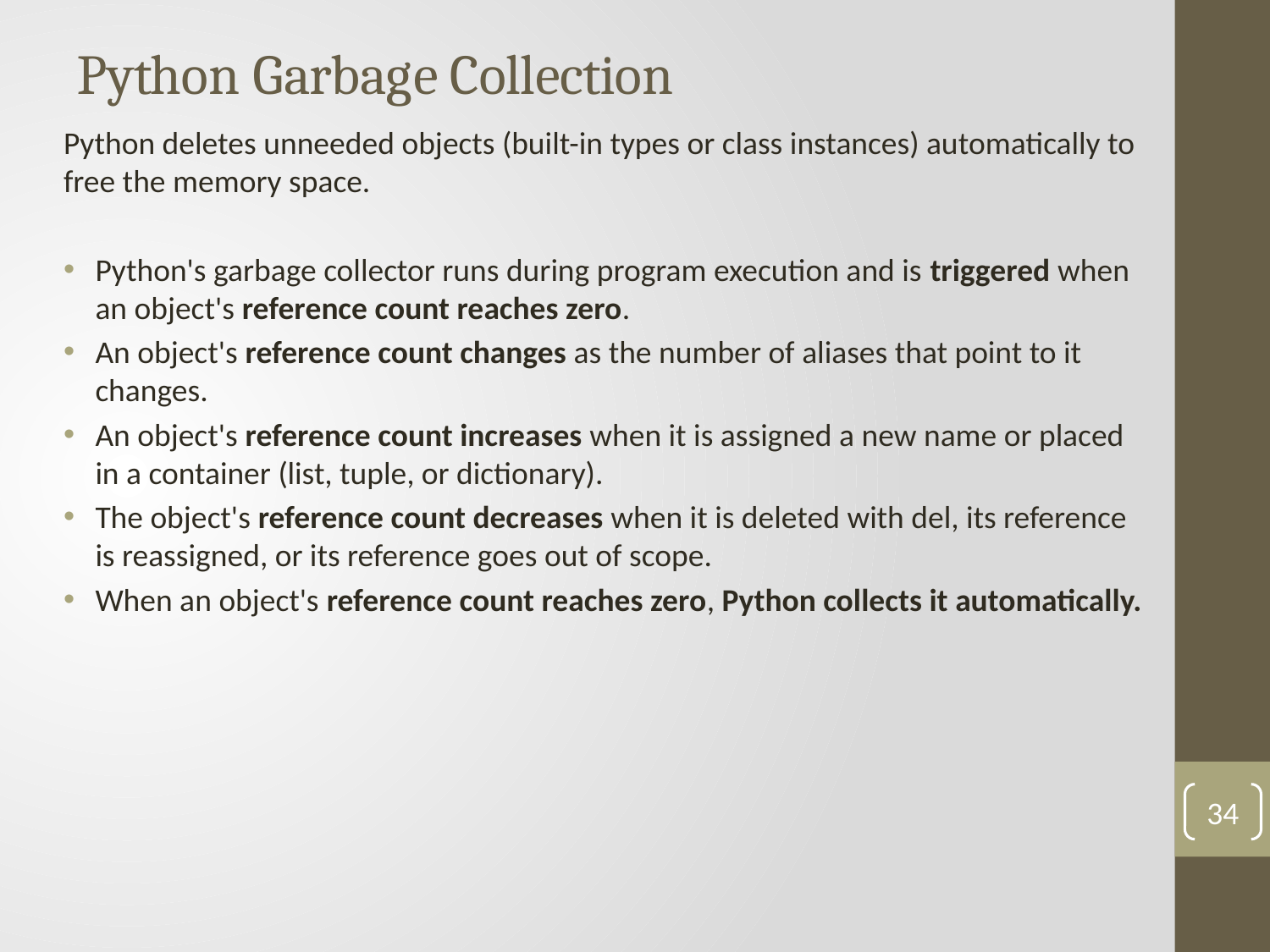

# Python Garbage Collection
Python deletes unneeded objects (built-in types or class instances) automatically to free the memory space.

Python's garbage collector runs during program execution and is triggered when an object's reference count reaches zero.
An object's reference count changes as the number of aliases that point to it changes.
An object's reference count increases when it is assigned a new name or placed in a container (list, tuple, or dictionary).
The object's reference count decreases when it is deleted with del, its reference is reassigned, or its reference goes out of scope.
When an object's reference count reaches zero, Python collects it automatically.

34